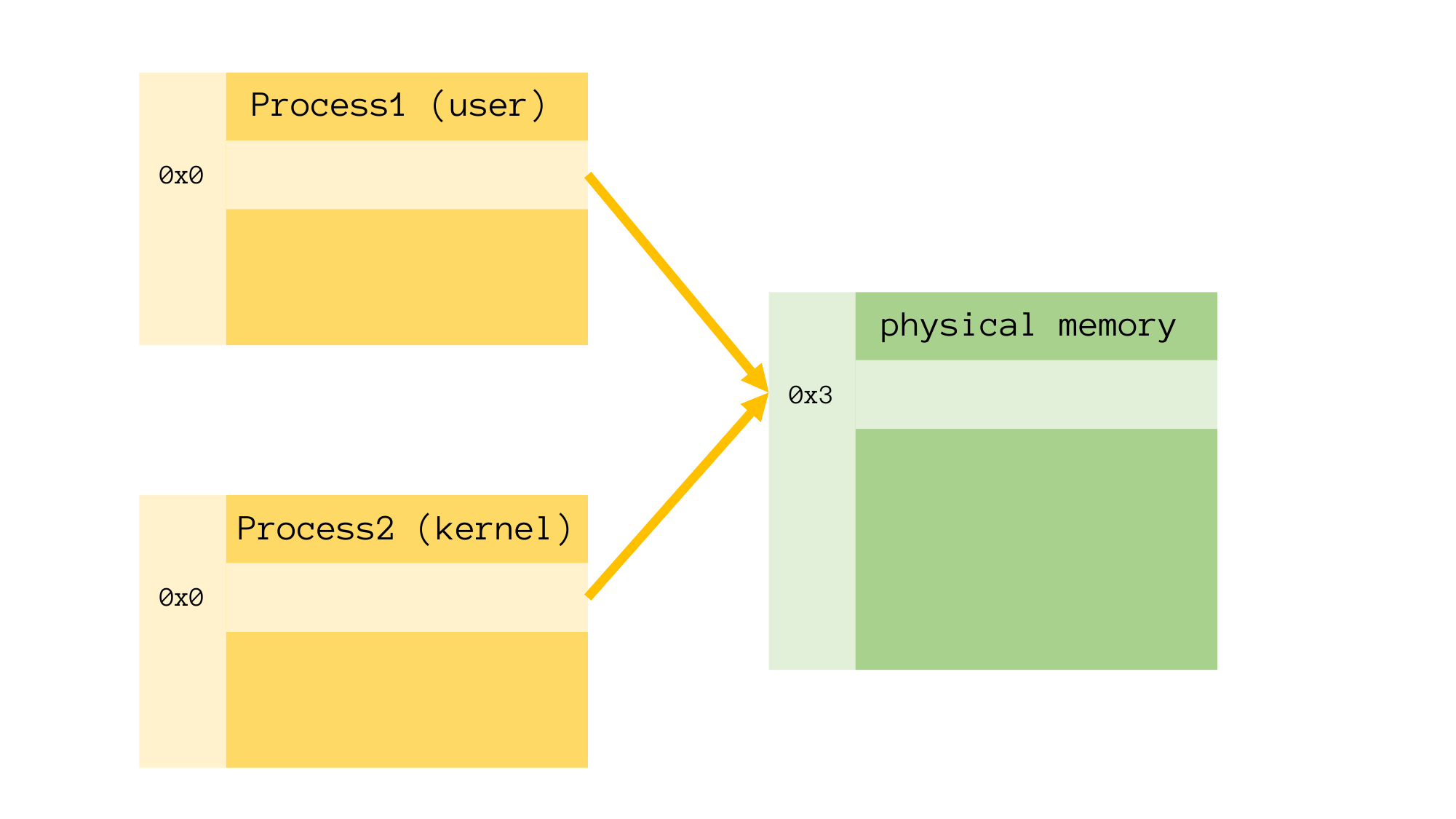

Process1 (user)

0x0

physical memory

0x3

Process2 (kernel)

0x0